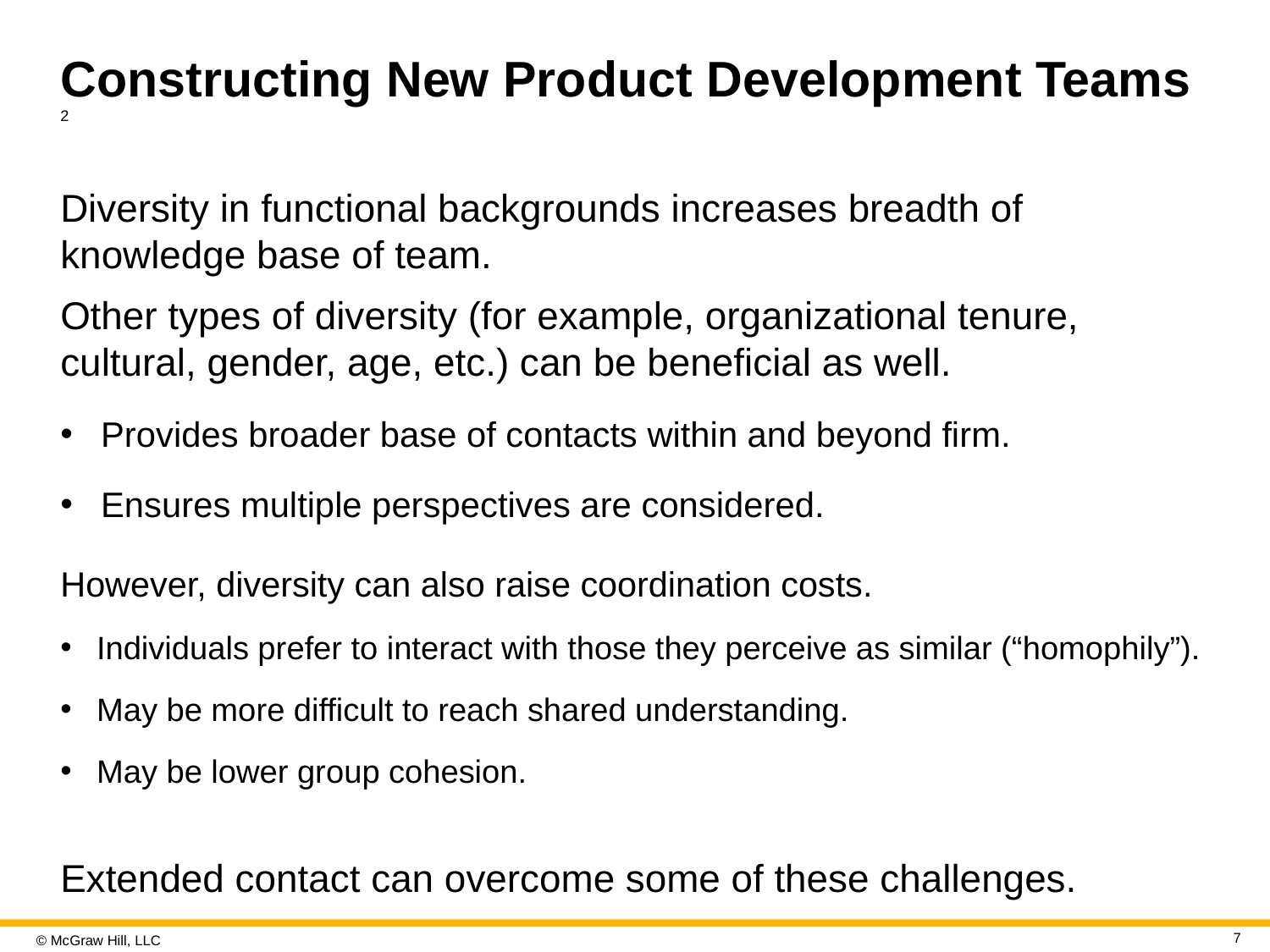

# Constructing New Product Development Teams 2
Diversity in functional backgrounds increases breadth of knowledge base of team.
Other types of diversity (for example, organizational tenure, cultural, gender, age, etc.) can be beneficial as well.
Provides broader base of contacts within and beyond firm.
Ensures multiple perspectives are considered.
However, diversity can also raise coordination costs.
Individuals prefer to interact with those they perceive as similar (“homophily”).
May be more difficult to reach shared understanding.
May be lower group cohesion.
Extended contact can overcome some of these challenges.
7